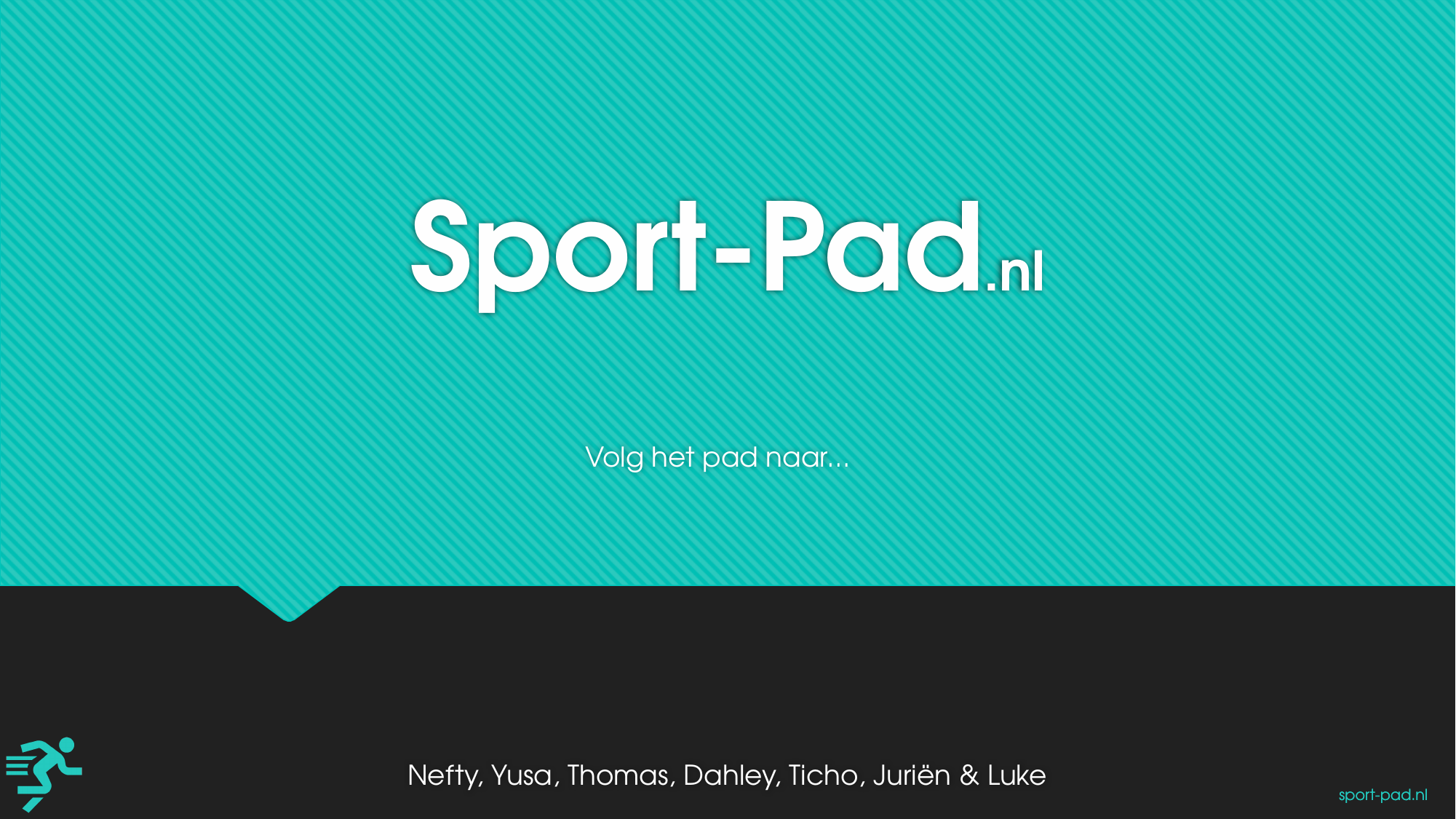

# Sport-Pad.nl
Volg het pad naar…
Nefty, Yusa, Thomas, Dahley, Ticho, Juriën & Luke
sport-pad.nl